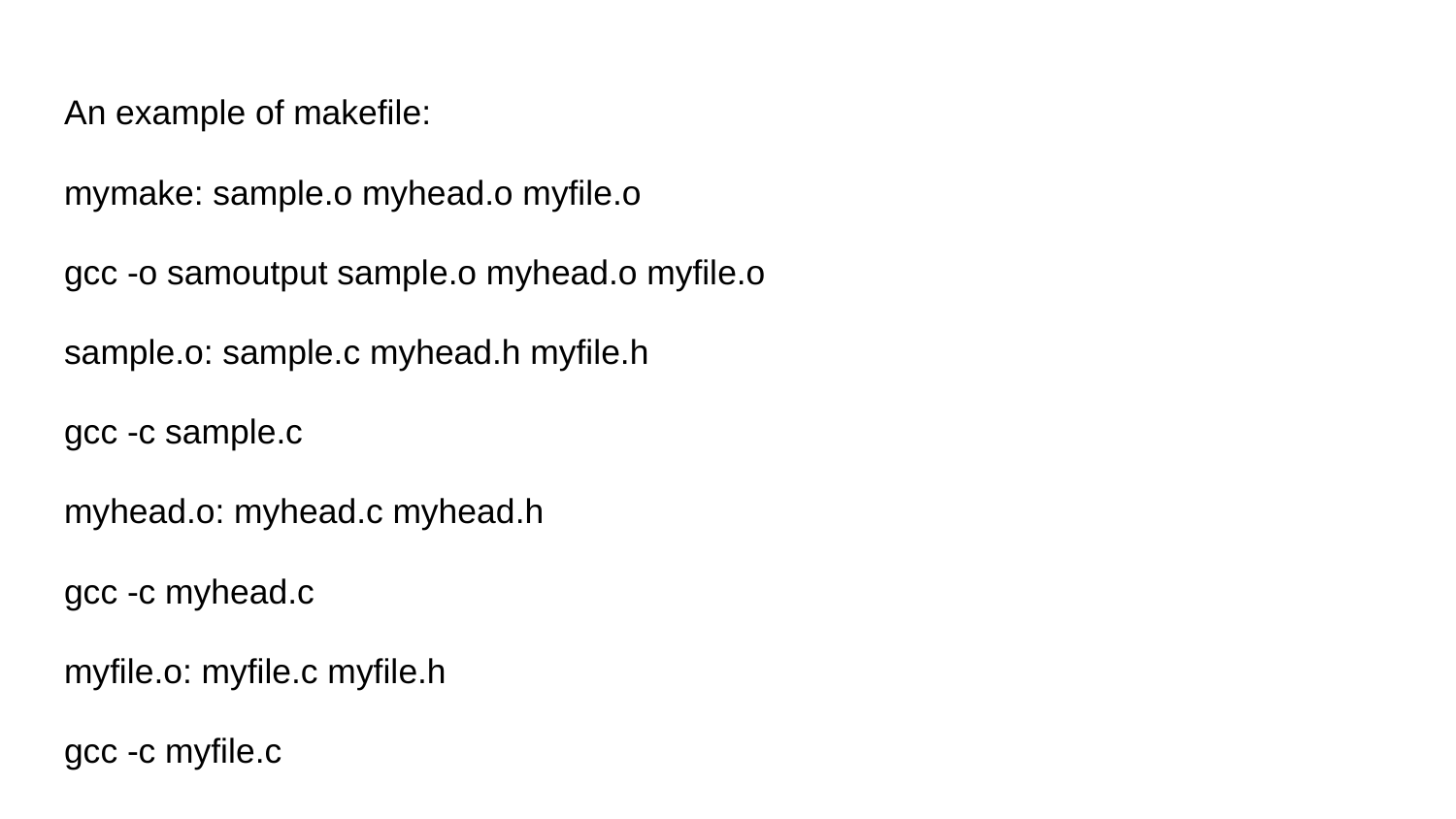

An example of makefile:
mymake: sample.o myhead.o myfile.o
gcc -o samoutput sample.o myhead.o myfile.o
sample.o: sample.c myhead.h myfile.h
gcc -c sample.c
myhead.o: myhead.c myhead.h
gcc -c myhead.c
myfile.o: myfile.c myfile.h
gcc -c myfile.c